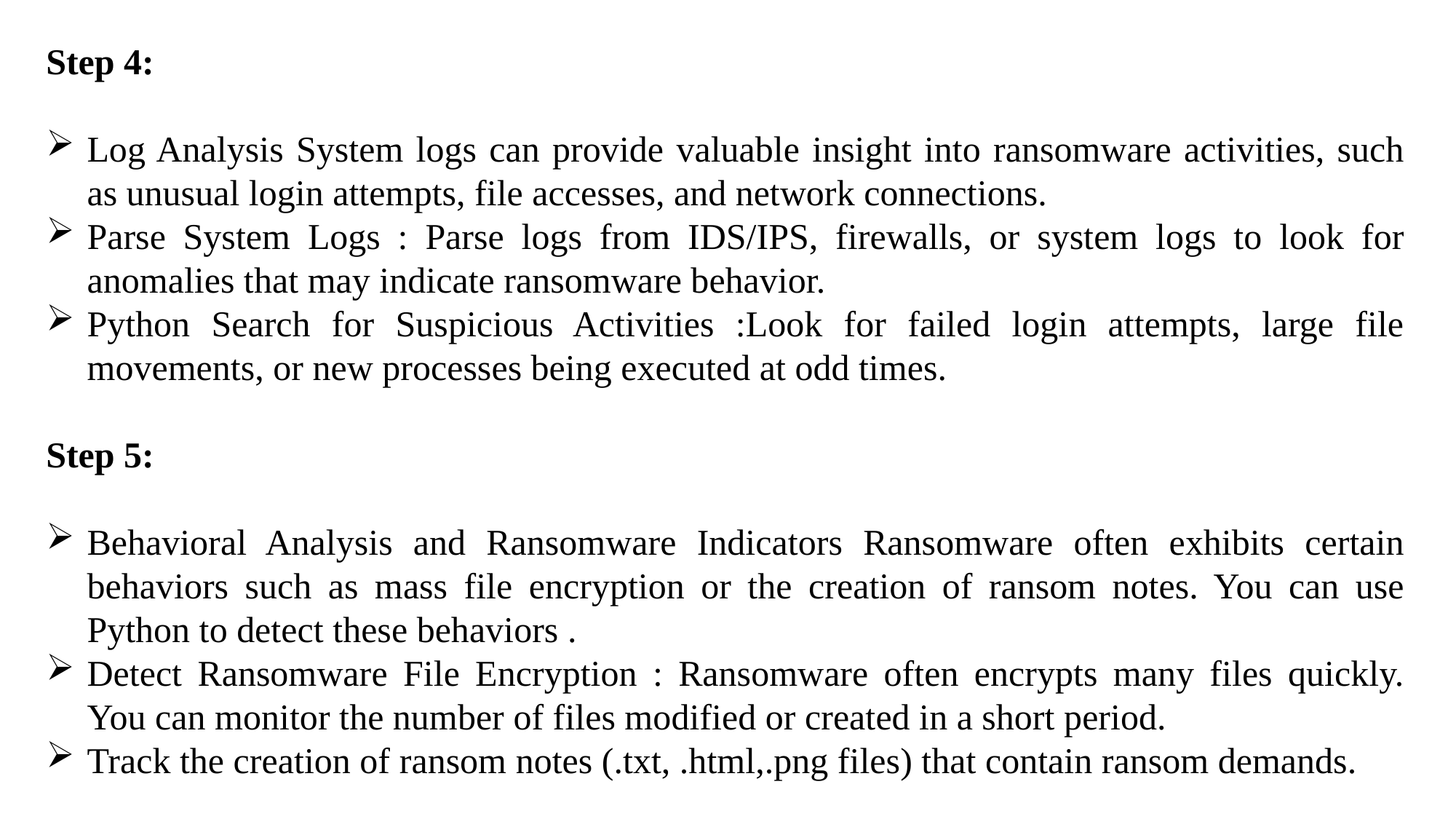

Step 4:

Log Analysis System logs can provide valuable insight into ransomware activities, such as unusual login attempts, file accesses, and network connections.
Parse System Logs : Parse logs from IDS/IPS, firewalls, or system logs to look for anomalies that may indicate ransomware behavior.
Python Search for Suspicious Activities :Look for failed login attempts, large file movements, or new processes being executed at odd times.

Step 5:

Behavioral Analysis and Ransomware Indicators Ransomware often exhibits certain behaviors such as mass file encryption or the creation of ransom notes. You can use Python to detect these behaviors .
Detect Ransomware File Encryption : Ransomware often encrypts many files quickly. You can monitor the number of files modified or created in a short period.
Track the creation of ransom notes (.txt, .html,.png files) that contain ransom demands.